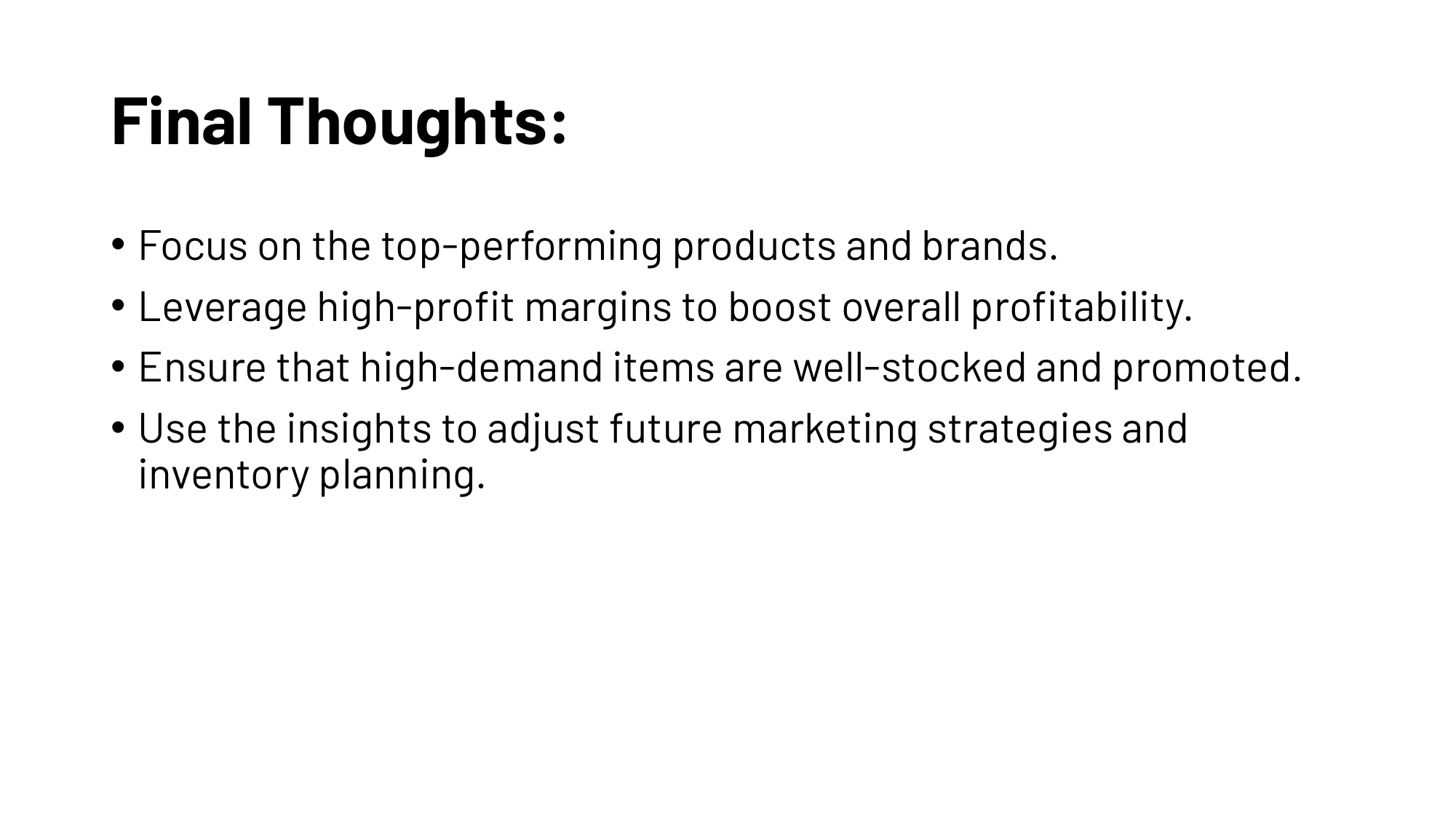

# Final Thoughts:
Focus on the top-performing products and brands.
Leverage high-profit margins to boost overall profitability.
Ensure that high-demand items are well-stocked and promoted.
Use the insights to adjust future marketing strategies and inventory planning.